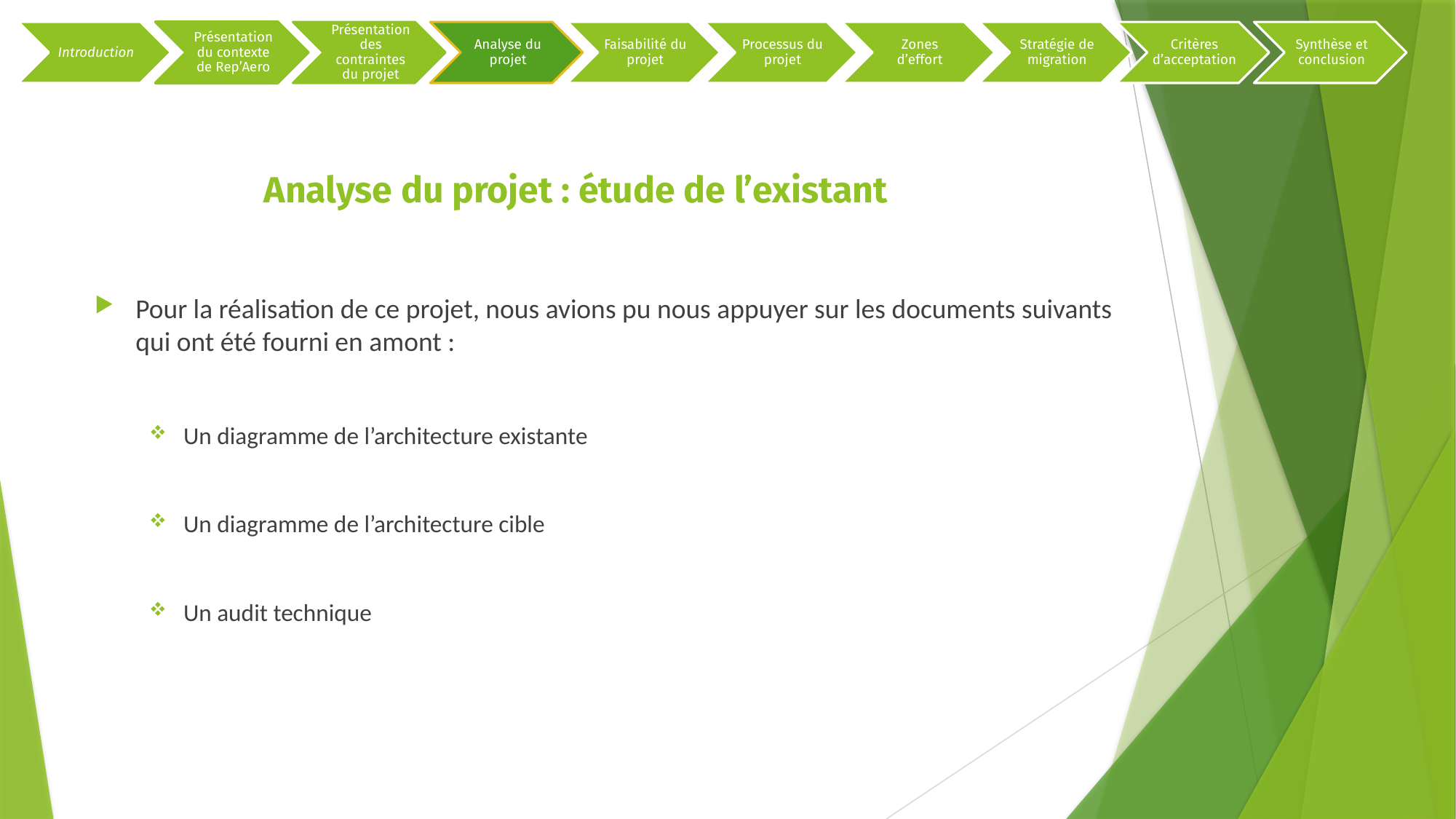

Introduction
Présentation du contexte de Rep’Aero
Présentation des contraintes du projet
Analyse du projet
Faisabilité du projet
Processus du projet
Zones d’effort
Stratégie de migration
Critères d’acceptation
Synthèse et conclusion
# Analyse du projet : étude de l’existant

Pour la réalisation de ce projet, nous avions pu nous appuyer sur les documents suivants qui ont été fourni en amont :

Un diagramme de l’architecture existante

Un diagramme de l’architecture cible

Un audit technique